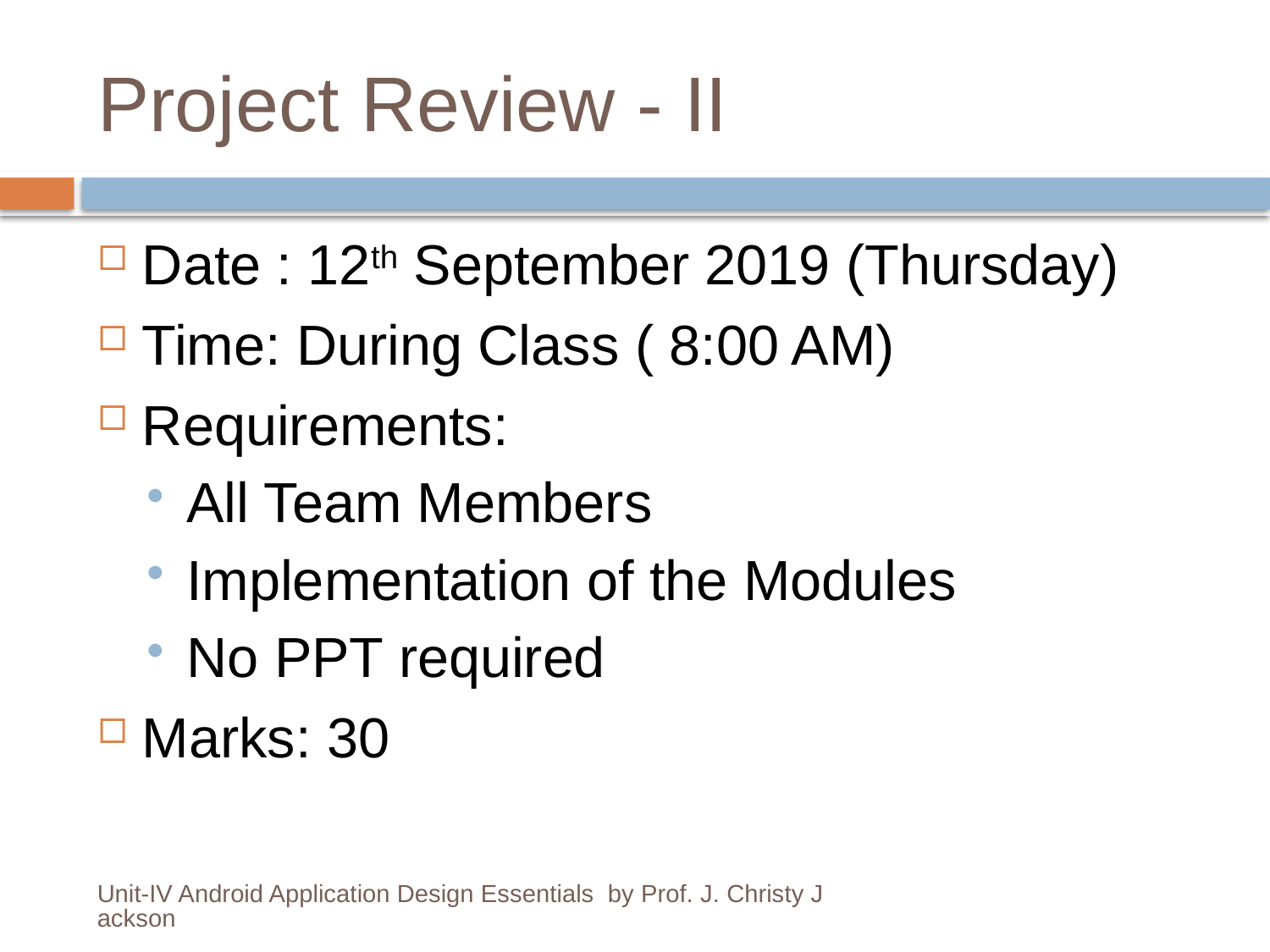

# Project Review - II
Date : 12th September 2019 (Thursday)
Time: During Class ( 8:00 AM)
Requirements:
All Team Members
Implementation of the Modules
No PPT required
Marks: 30

Unit-IV Android Application Design Essentials  by Prof. J. Christy Jackson